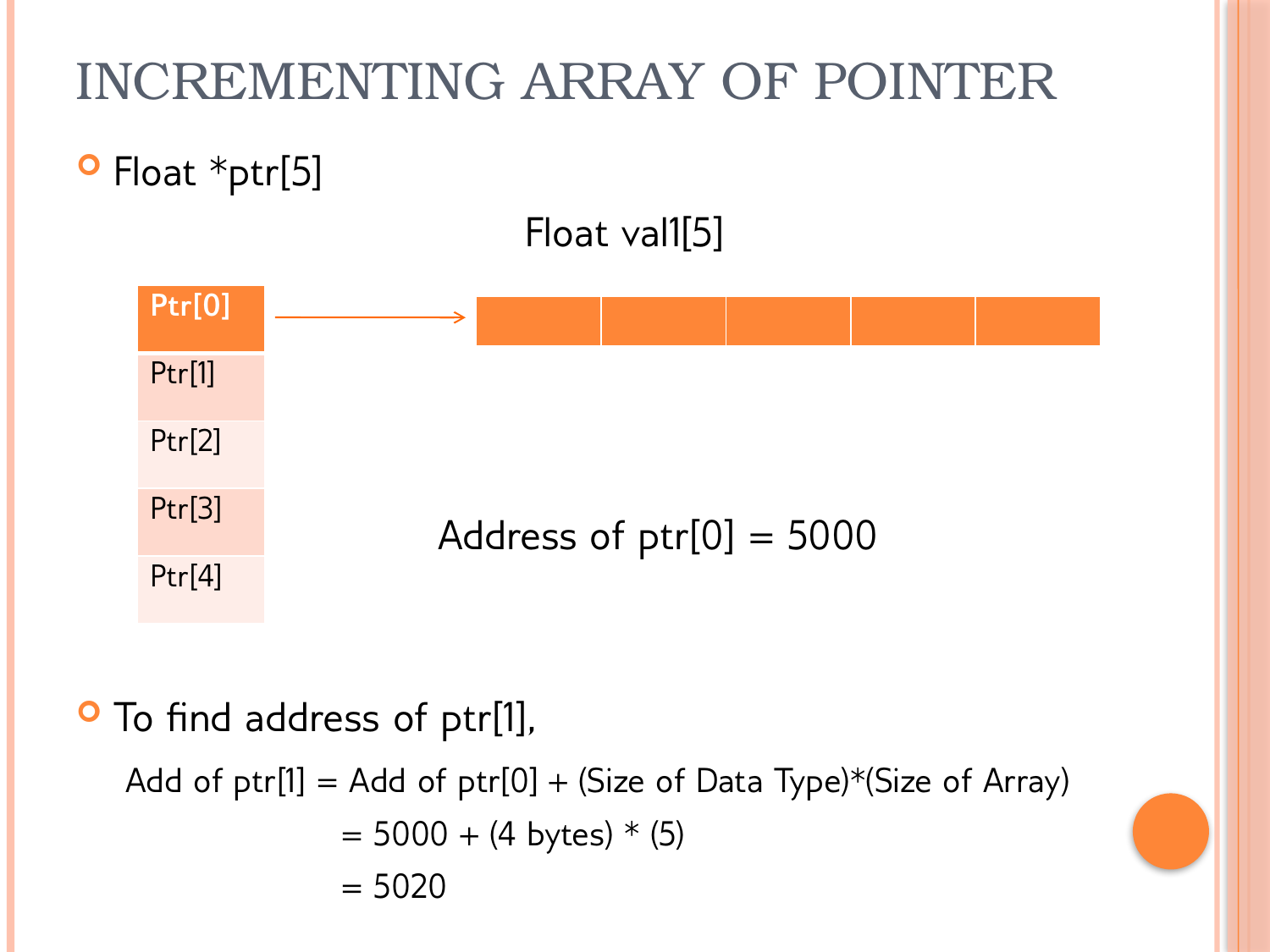

# Incrementing Array of pointer
Float *ptr[5]
                                    Float val1[5]

                             Address of ptr[0] = 5000

To find address of ptr[1],
    Add of ptr[1] = Add of ptr[0] + (Size of Data Type)*(Size of Array)
                         = 5000 + (4 bytes) * (5)
                         = 5020
| Ptr[0] |
| --- |
| Ptr[1] |
| Ptr[2] |
| Ptr[3] |
| Ptr[4] |
|  |  |  |  |  |
| --- | --- | --- | --- | --- |